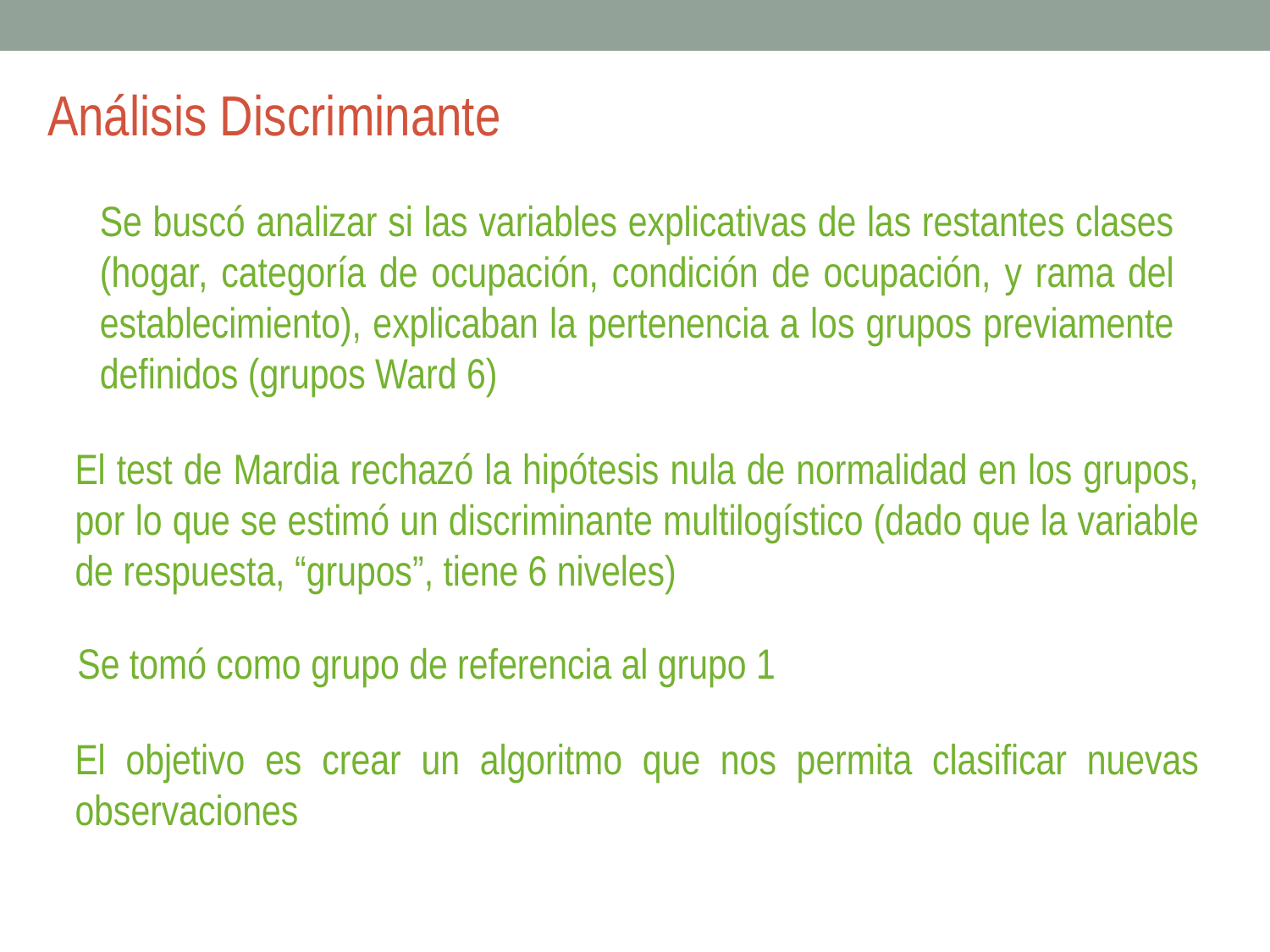

Análisis Discriminante
Se buscó analizar si las variables explicativas de las restantes clases (hogar, categoría de ocupación, condición de ocupación, y rama del establecimiento), explicaban la pertenencia a los grupos previamente definidos (grupos Ward 6)
El test de Mardia rechazó la hipótesis nula de normalidad en los grupos, por lo que se estimó un discriminante multilogístico (dado que la variable de respuesta, “grupos”, tiene 6 niveles)
Se tomó como grupo de referencia al grupo 1
El objetivo es crear un algoritmo que nos permita clasificar nuevas observaciones